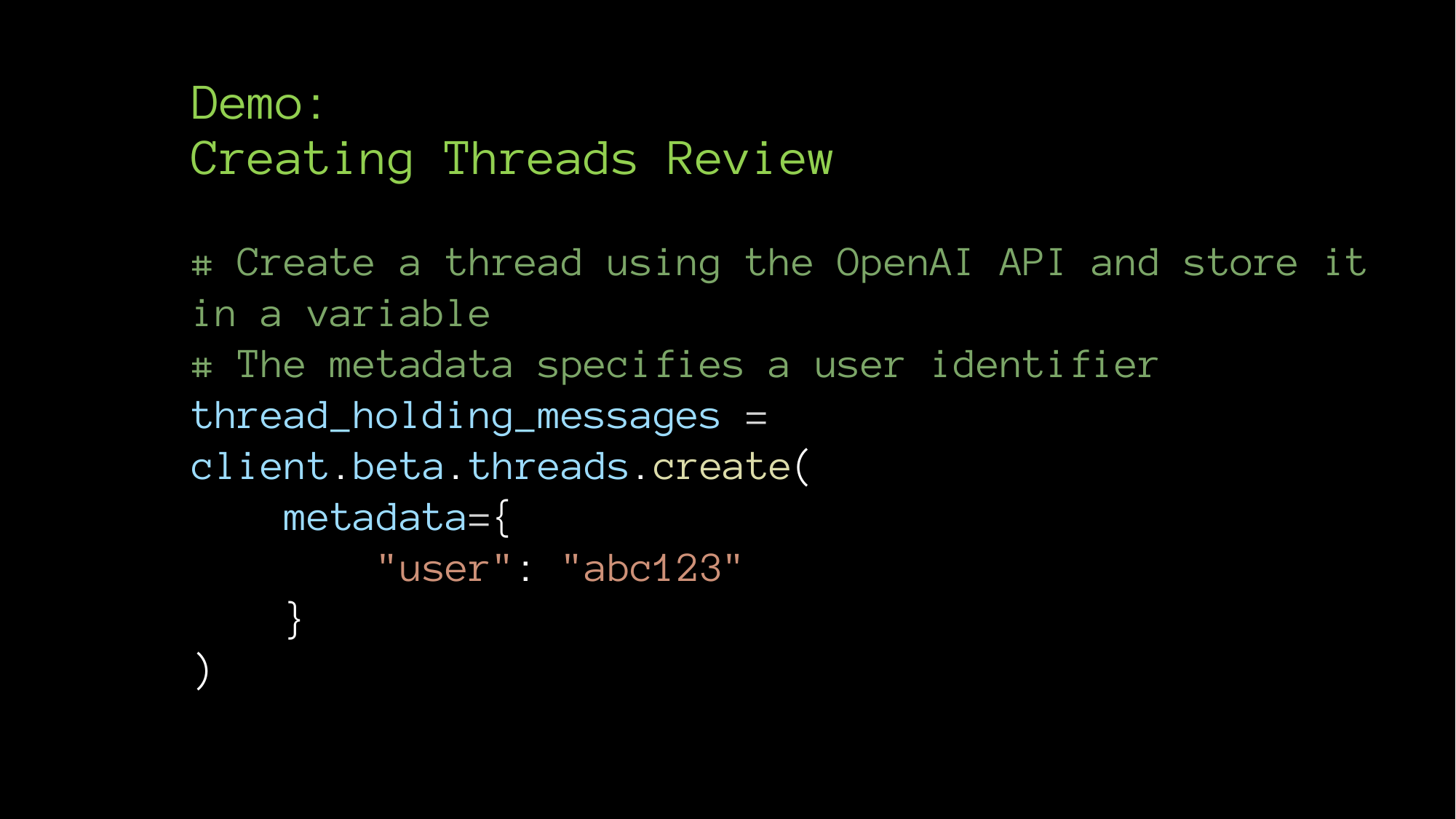

# Demo: Creating Threads Review
# Create a thread using the OpenAI API and store it in a variable
# The metadata specifies a user identifier
thread_holding_messages = client.beta.threads.create(
    metadata={
        "user": "abc123"
    }
)